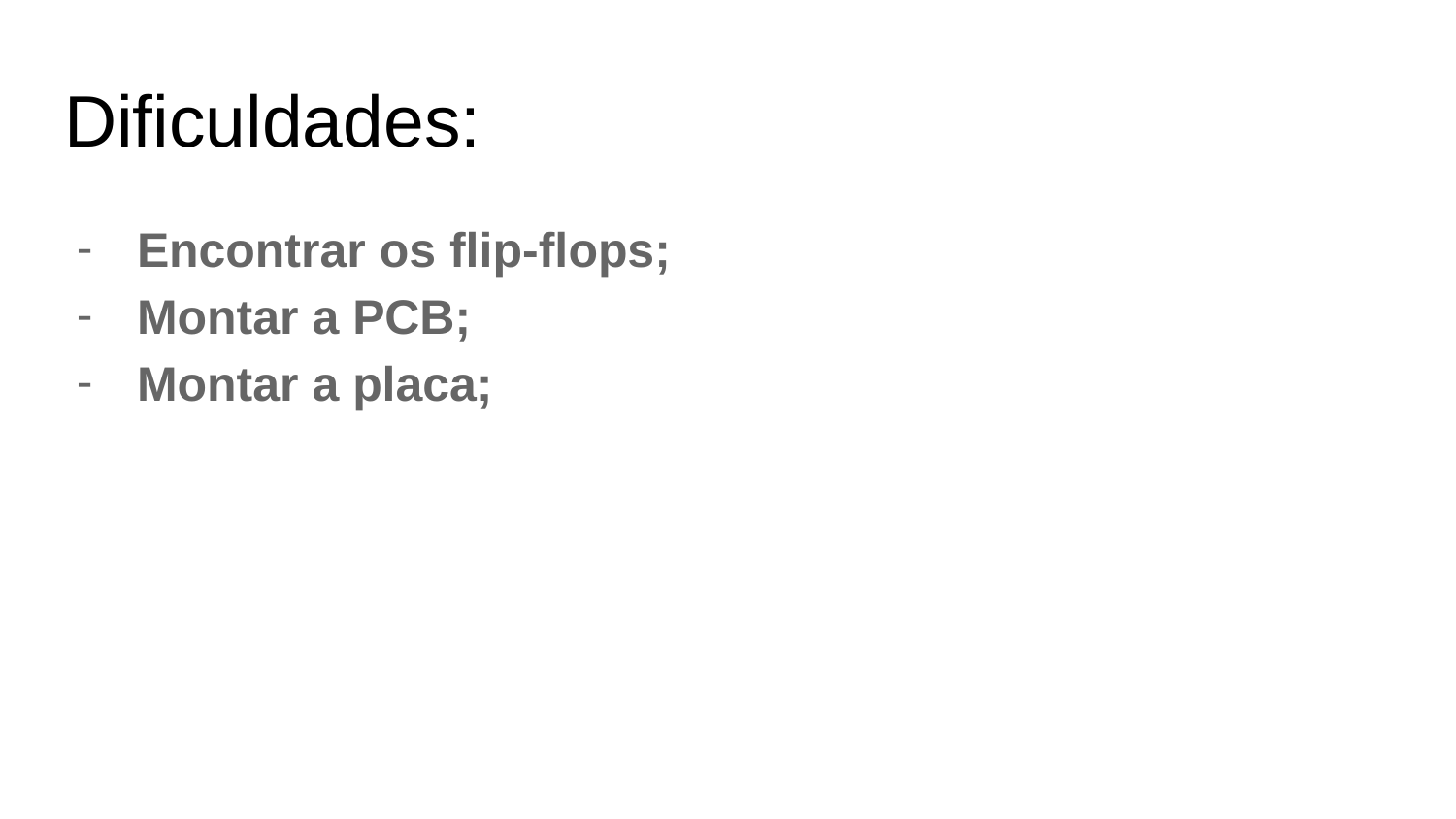

# Dificuldades:

Encontrar os flip-flops;
Montar a PCB;
Montar a placa;